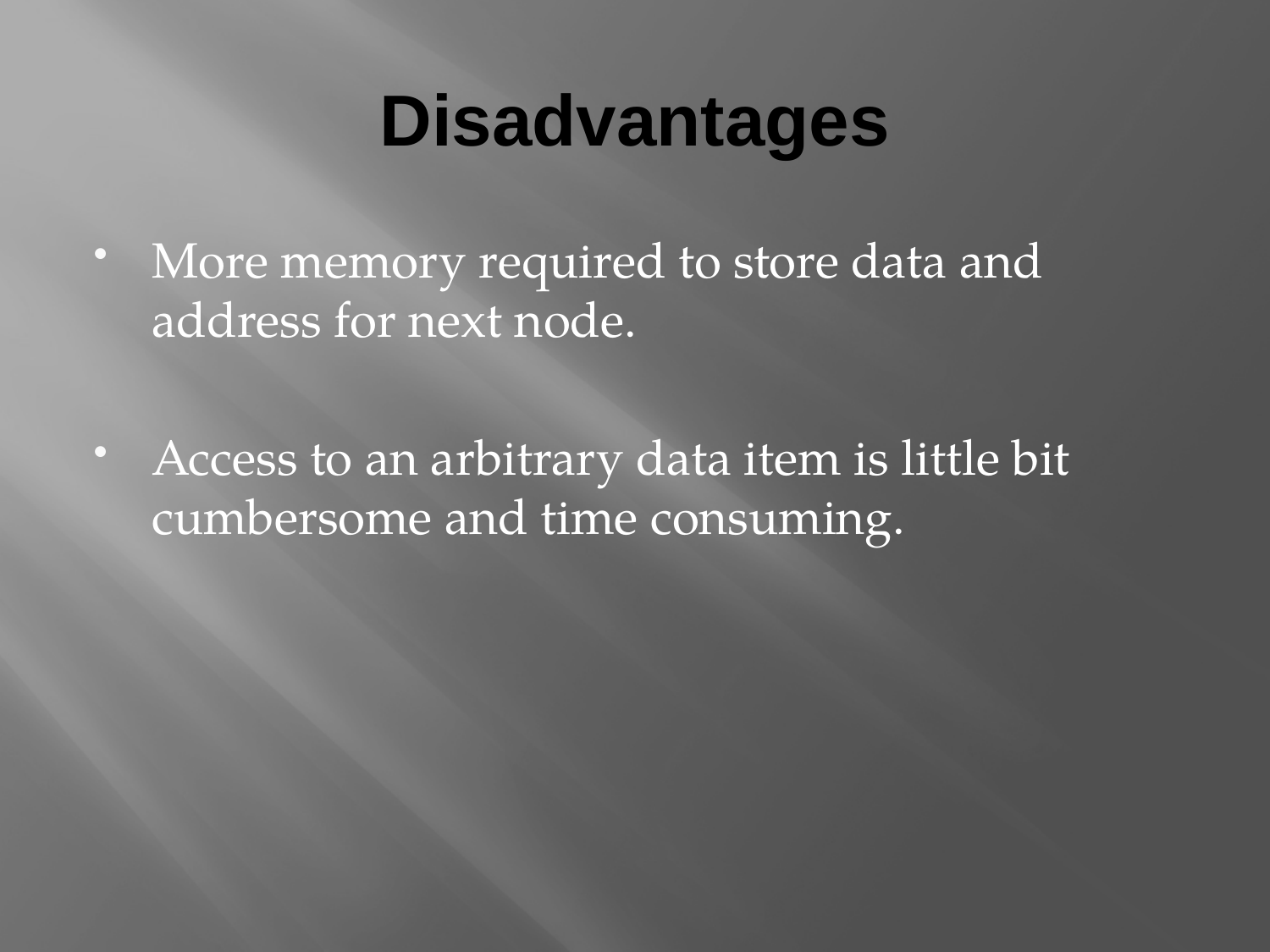

# Disadvantages
More memory required to store data and address for next node.

Access to an arbitrary data item is little bit cumbersome and time consuming.